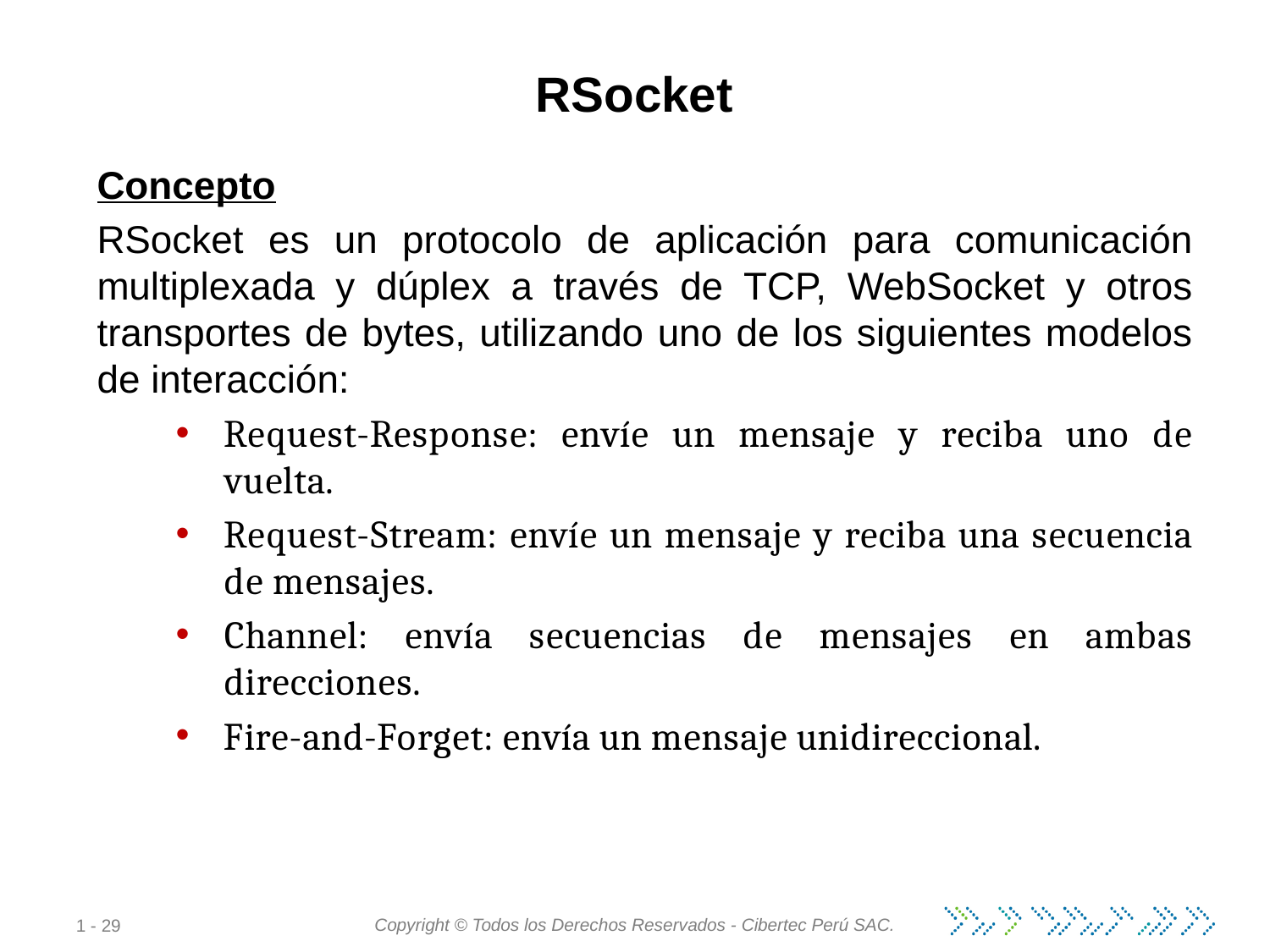

# RSocket
Concepto
RSocket es un protocolo de aplicación para comunicación multiplexada y dúplex a través de TCP, WebSocket y otros transportes de bytes, utilizando uno de los siguientes modelos de interacción:
Request-Response: envíe un mensaje y reciba uno de vuelta.
Request-Stream: envíe un mensaje y reciba una secuencia de mensajes.
Channel: envía secuencias de mensajes en ambas direcciones.
Fire-and-Forget: envía un mensaje unidireccional.